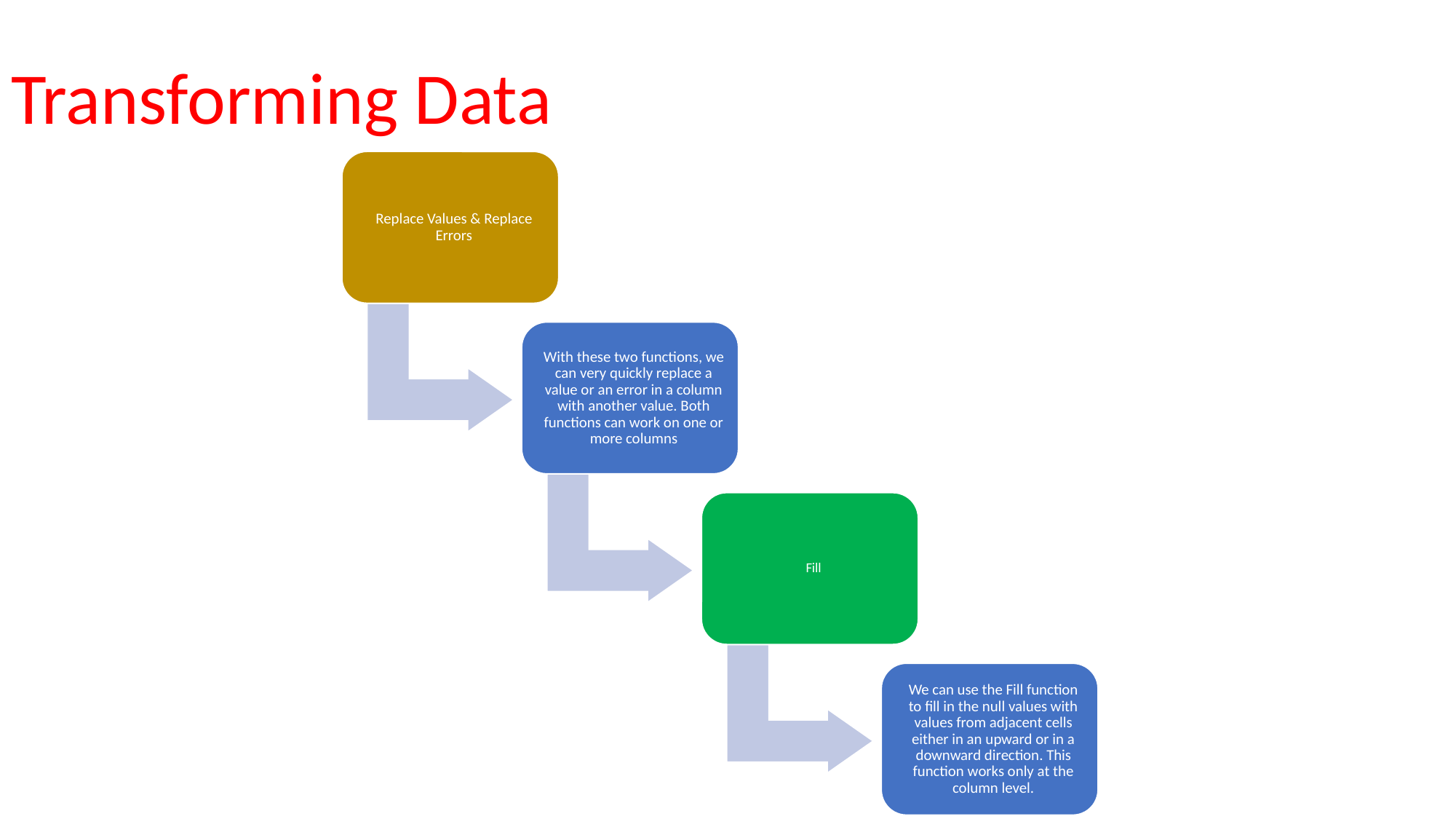

# Transforming Data
Replace Values & Replace Errors
With these two functions, we can very quickly replace a value or an error in a column with another value. Both functions can work on one or more columns
Fill
We can use the Fill function to fill in the null values with values from adjacent cells either in an upward or in a downward direction. This function works only at the column level.